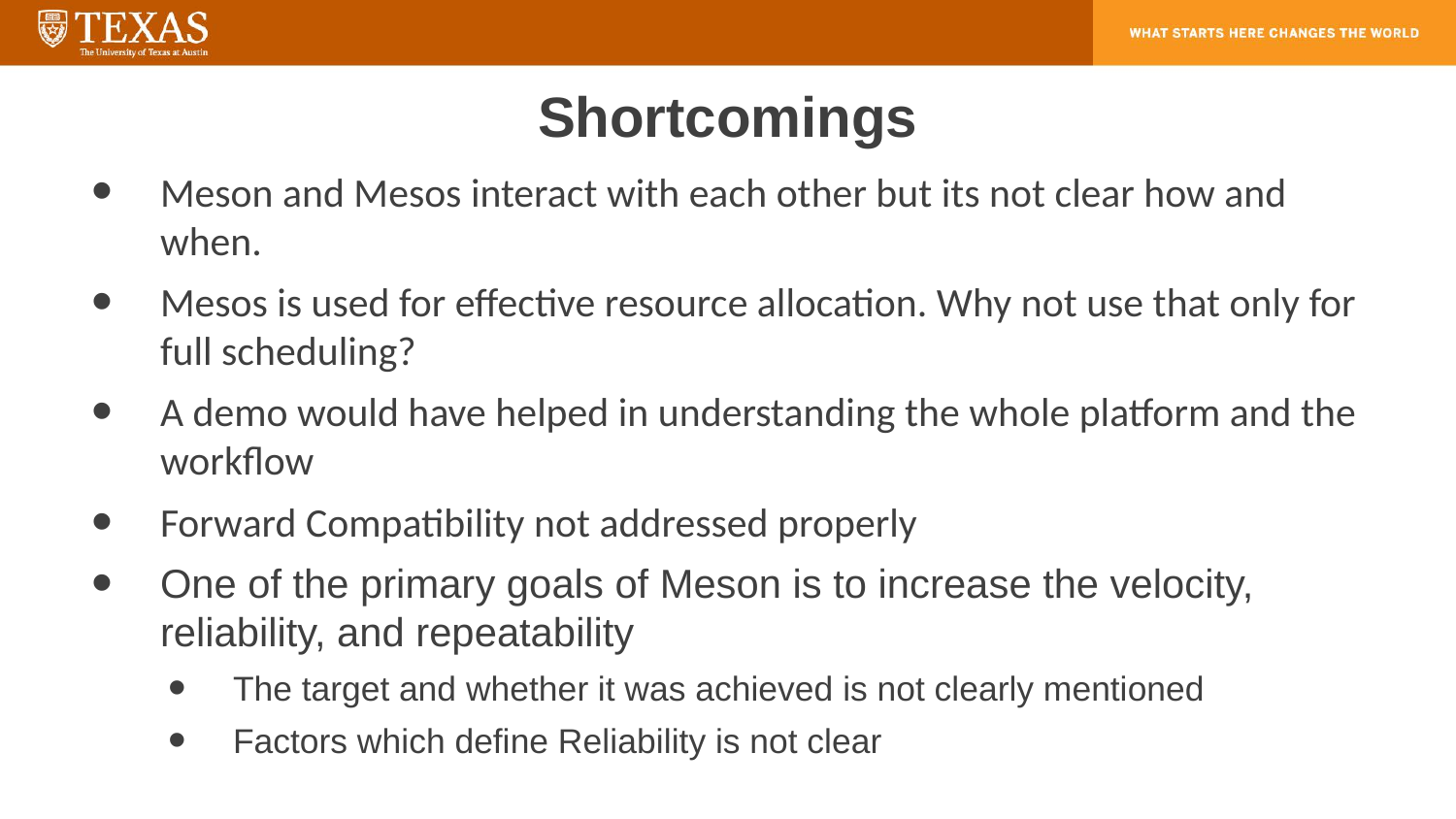

# Shortcomings
Meson and Mesos interact with each other but its not clear how and when.
Mesos is used for effective resource allocation. Why not use that only for full scheduling?
A demo would have helped in understanding the whole platform and the workflow
Forward Compatibility not addressed properly
One of the primary goals of Meson is to increase the velocity, reliability, and repeatability
The target and whether it was achieved is not clearly mentioned
Factors which define Reliability is not clear